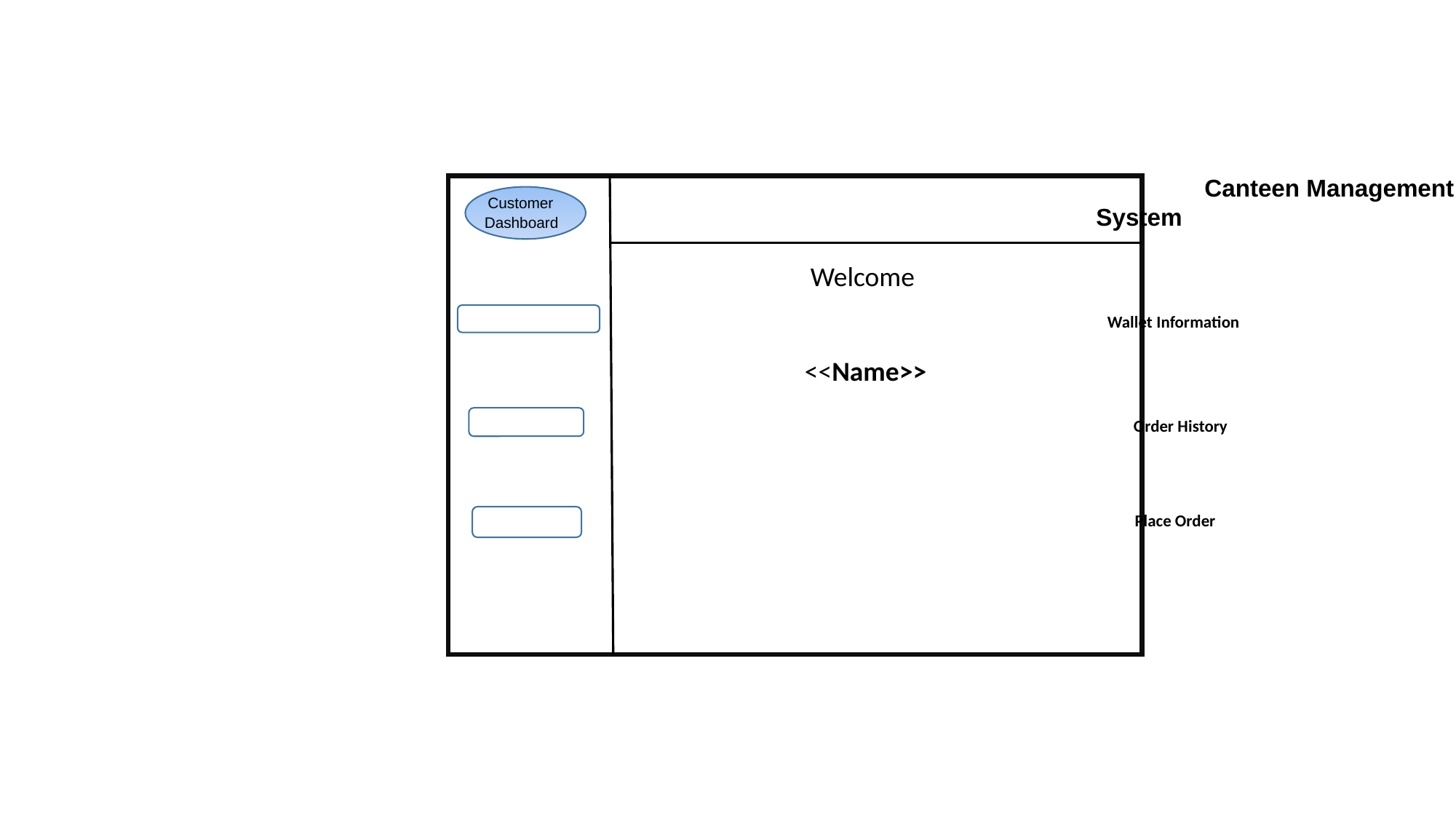

Customer
Dashboard

        Canteen Management System

Welcome

<<Name>>

     Wallet Information

        Order History

          Place Order